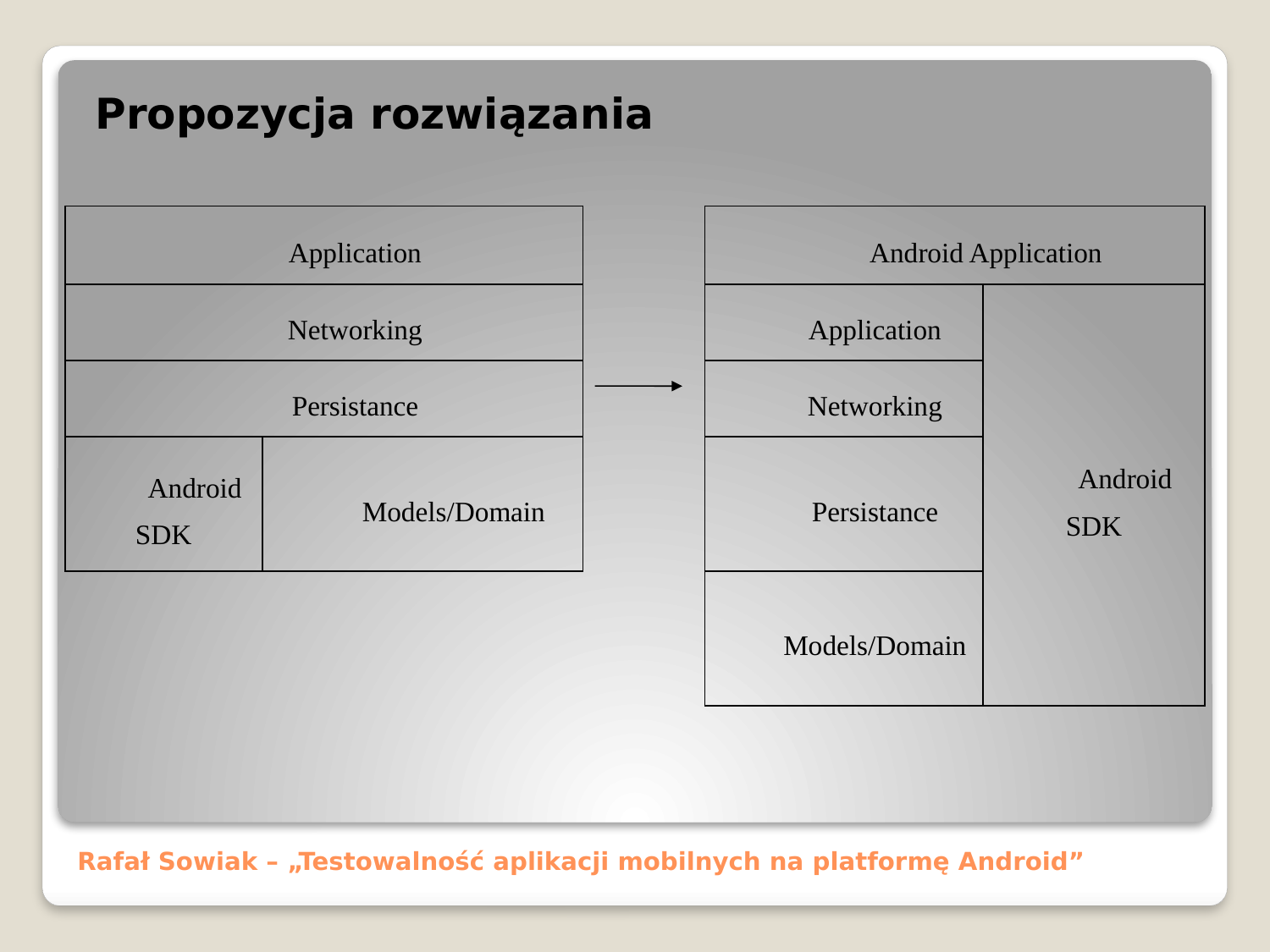

Propozycja rozwiązania

| Application |  |  | Android Application |  |
| --- | --- | --- | --- | --- |
| Networking |  |  | Application | Android SDK |
| Persistance |  |  | Networking |  |
| Android SDK | Models/Domain |  | Persistance |  |
|  |  |  | Models/Domain |  |

# Rafał Sowiak – „Testowalność aplikacji mobilnych na platformę Android”